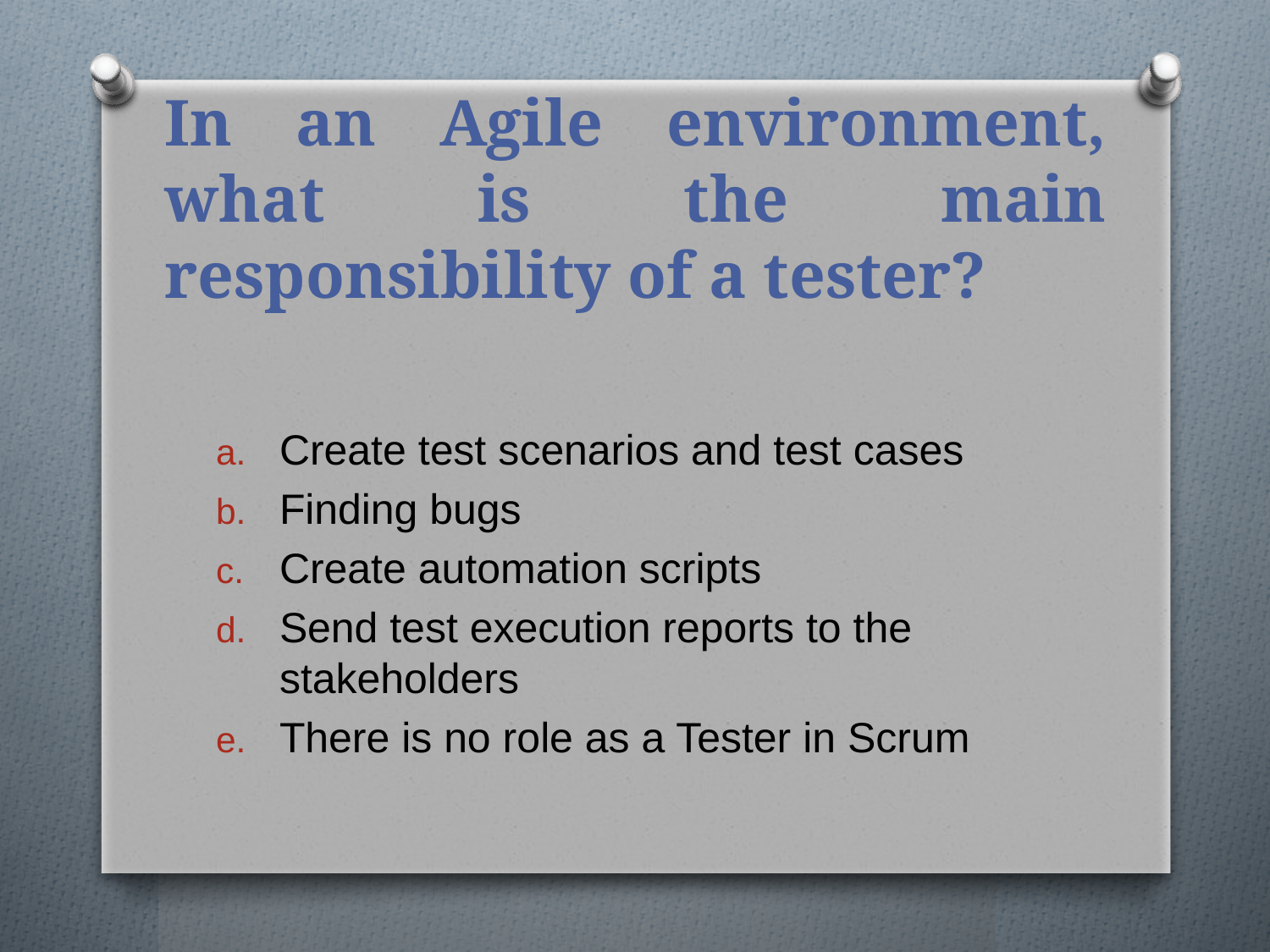

# In an Agile environment, what is the main responsibility of a tester?
Create test scenarios and test cases
Finding bugs
Create automation scripts
Send test execution reports to the stakeholders
There is no role as a Tester in Scrum